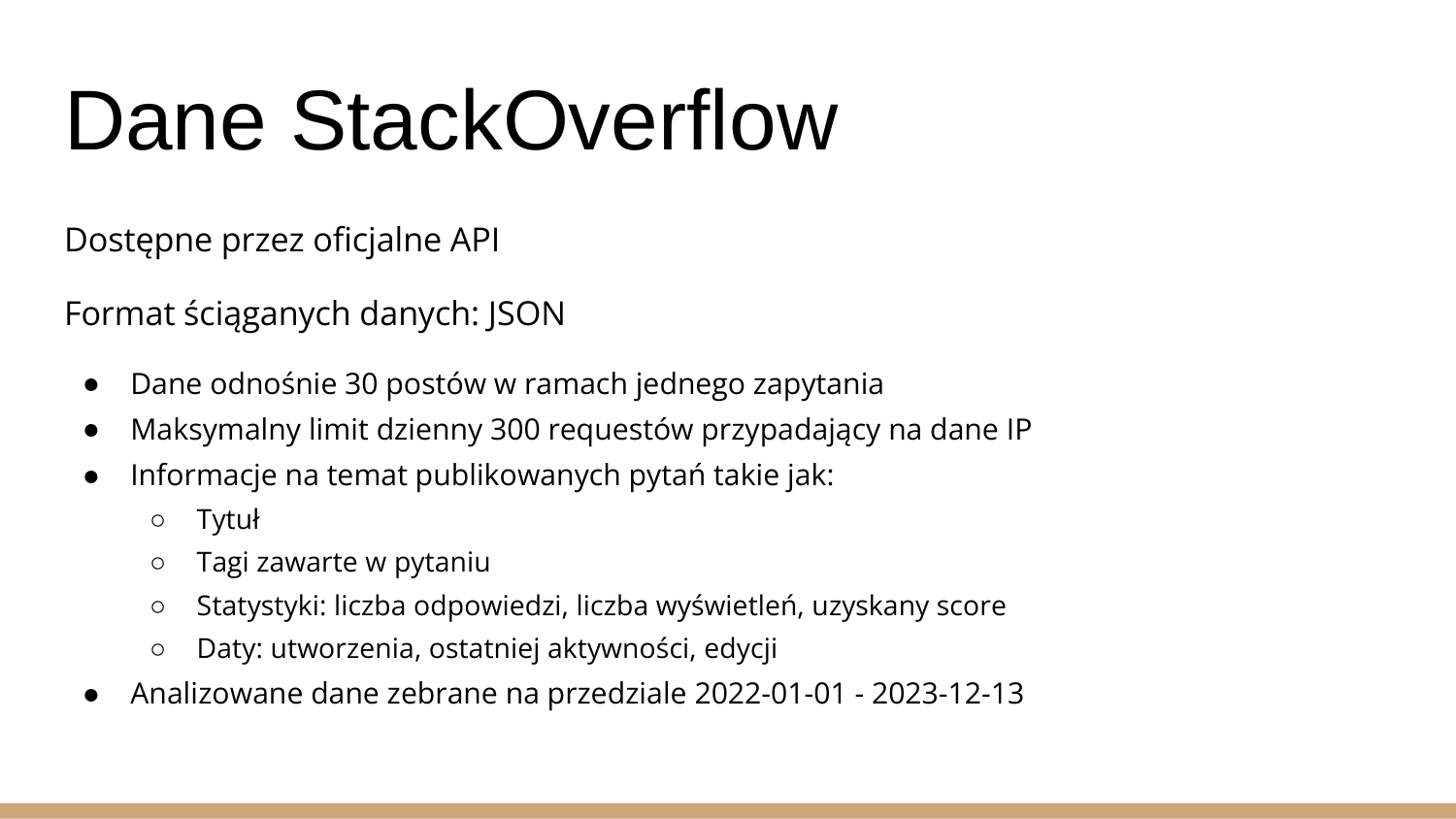

# Dane StackOverflow
Dostępne przez oficjalne API
Format ściąganych danych: JSON
Dane odnośnie 30 postów w ramach jednego zapytania
Maksymalny limit dzienny 300 requestów przypadający na dane IP
Informacje na temat publikowanych pytań takie jak:
Tytuł
Tagi zawarte w pytaniu
Statystyki: liczba odpowiedzi, liczba wyświetleń, uzyskany score
Daty: utworzenia, ostatniej aktywności, edycji
Analizowane dane zebrane na przedziale 2022-01-01 - 2023-12-13